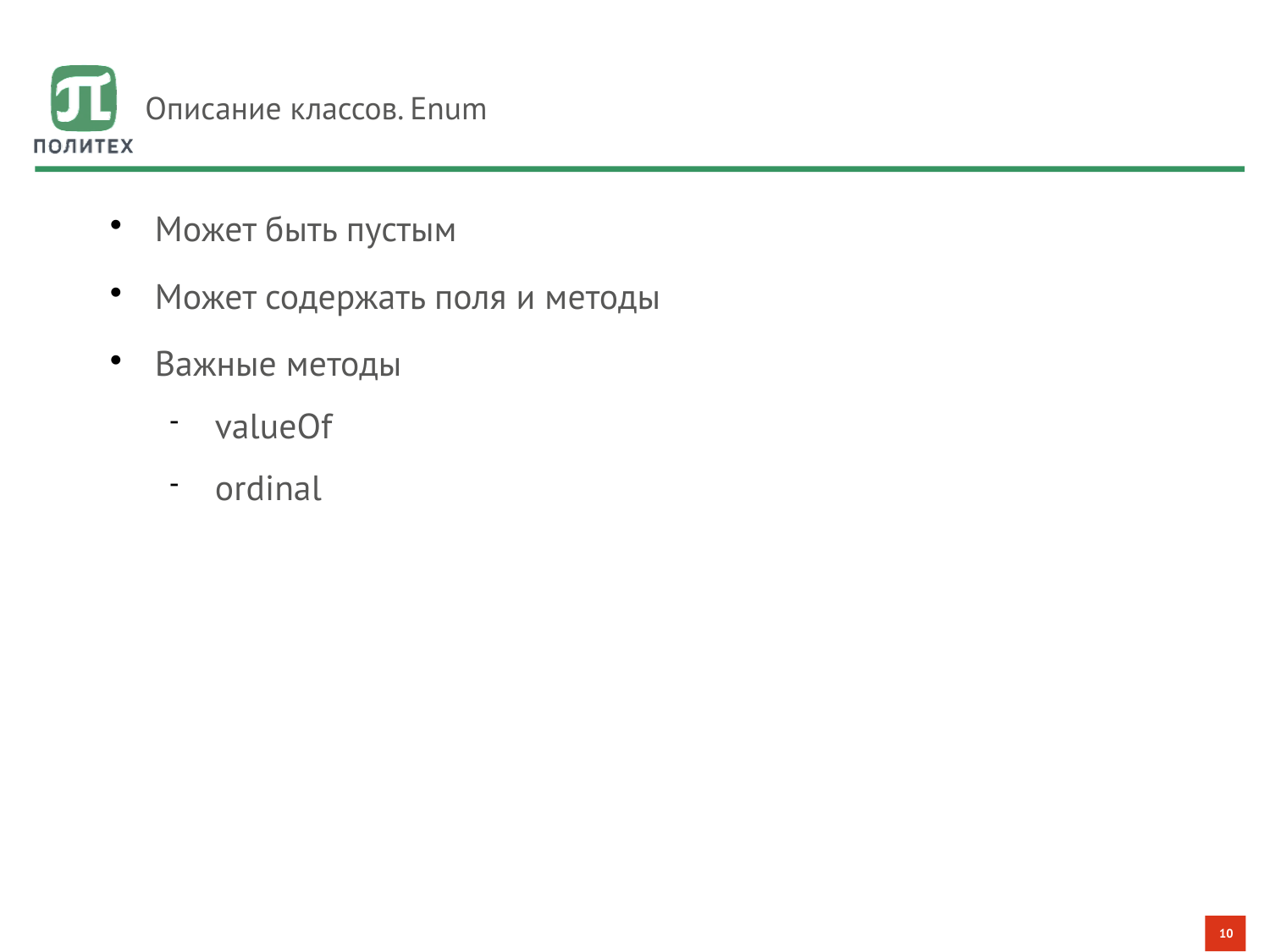

# Описание классов. Enum
Может быть пустым
Может содержать поля и методы
Важные методы
valueOf
ordinal
10